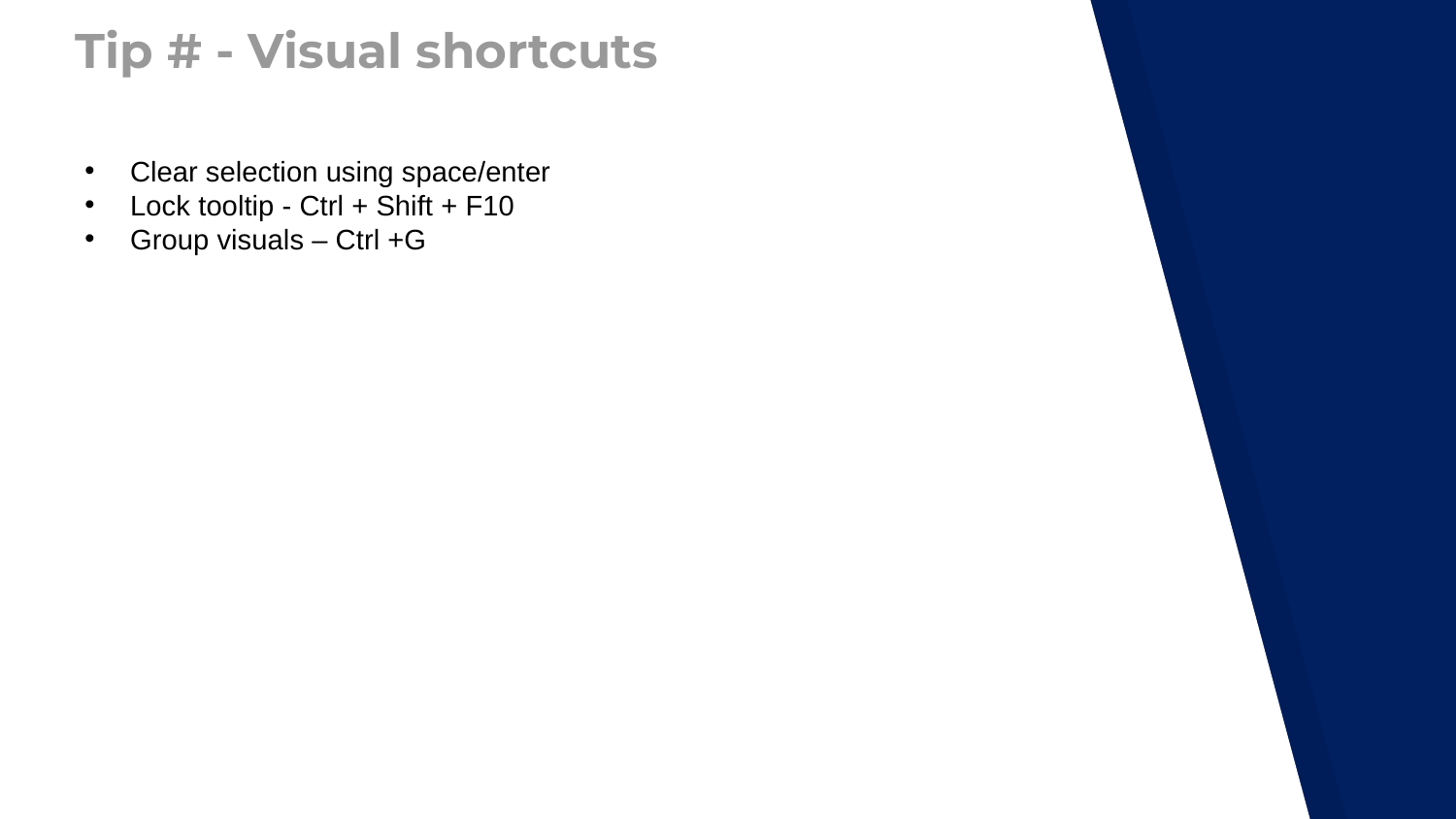

# Tip # - Visual shortcuts
Clear selection using space/enter
Lock tooltip - Ctrl + Shift + F10
Group visuals – Ctrl +G